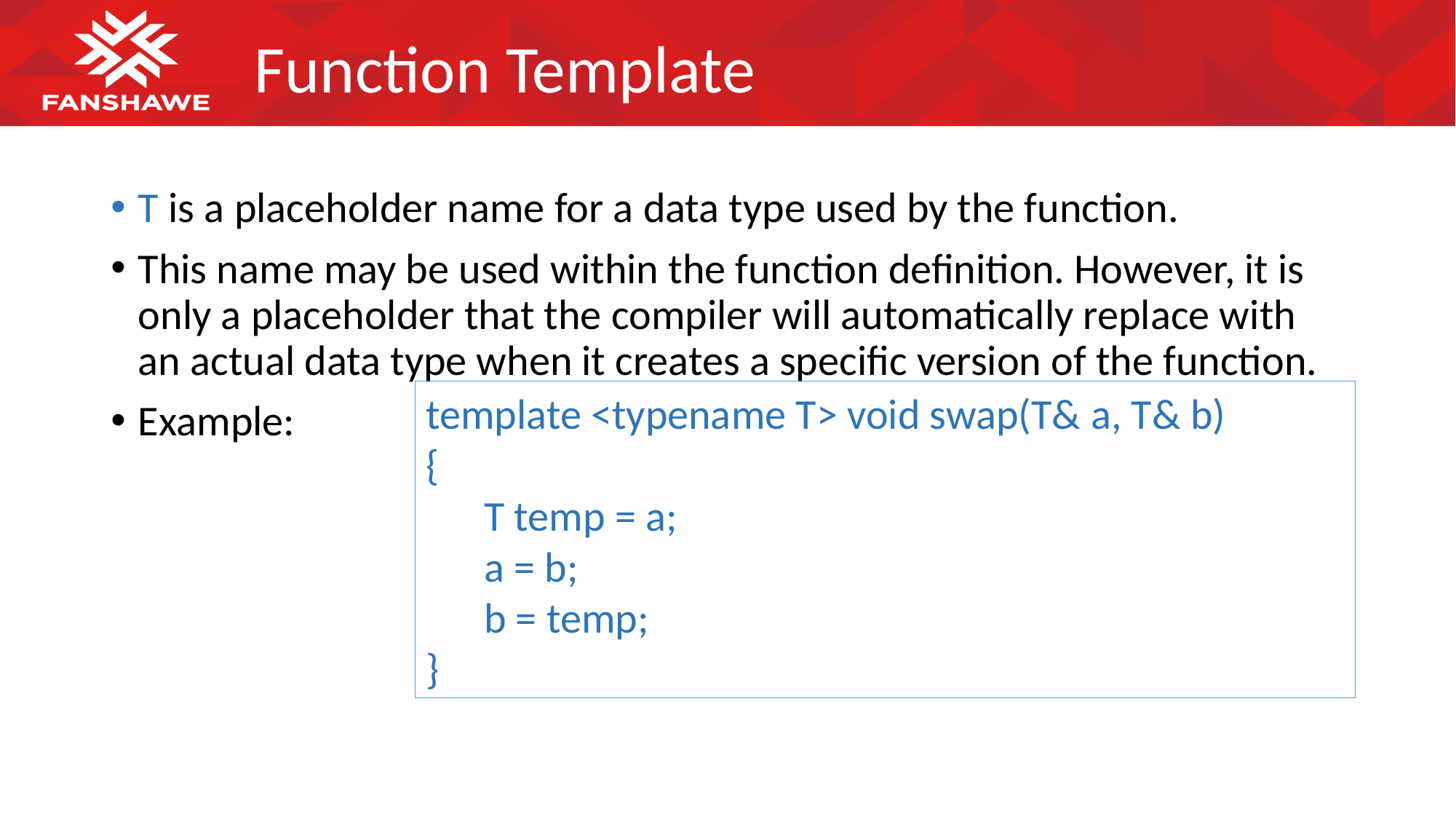

# Function Template
T is a placeholder name for a data type used by the function.
This name may be used within the function definition. However, it is only a placeholder that the compiler will automatically replace with an actual data type when it creates a specific version of the function.
Example:

template <typename T> void swap(T& a, T& b)
{
      T temp = a;
      a = b;
      b = temp;
}